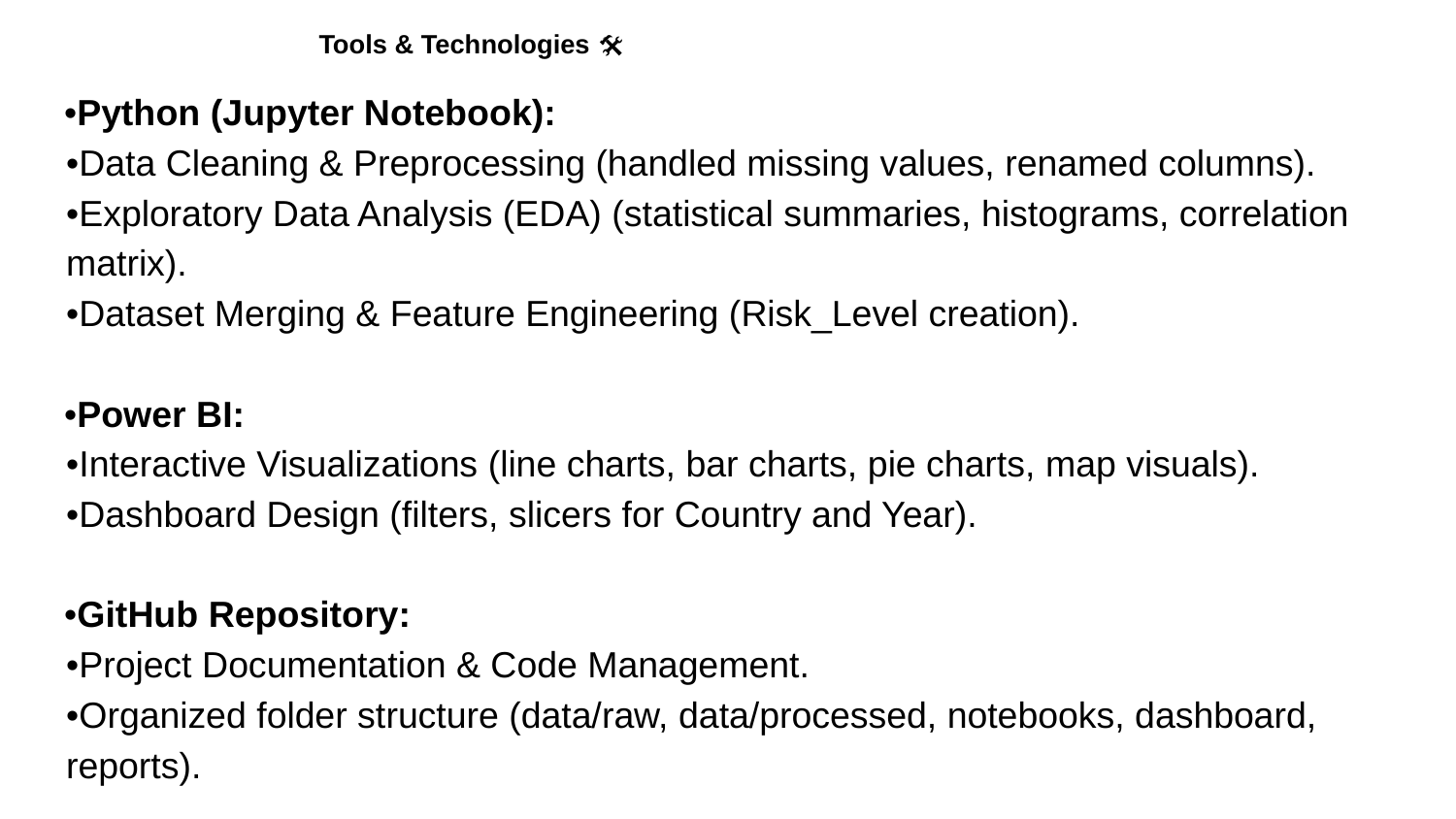

# Tools & Technologies 🛠️

•Python (Jupyter Notebook):
•Data Cleaning & Preprocessing (handled missing values, renamed columns).
•Exploratory Data Analysis (EDA) (statistical summaries, histograms, correlation matrix).
•Dataset Merging & Feature Engineering (Risk_Level creation).

•Power BI:
•Interactive Visualizations (line charts, bar charts, pie charts, map visuals).
•Dashboard Design (filters, slicers for Country and Year).

•GitHub Repository:
•Project Documentation & Code Management.
•Organized folder structure (data/raw, data/processed, notebooks, dashboard, reports).